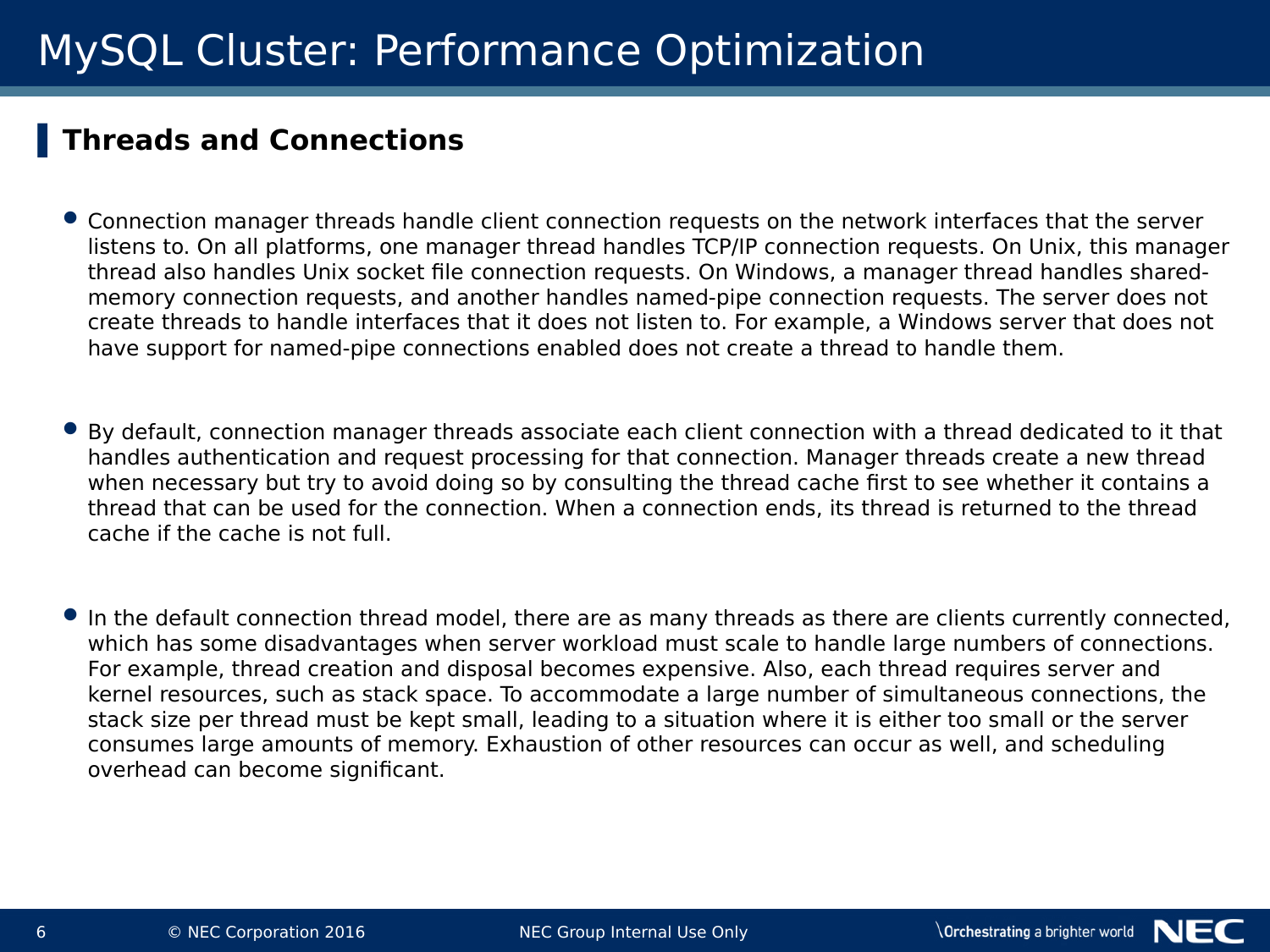

# MySQL Cluster: Performance Optimization
Threads and Connections

Connection manager threads handle client connection requests on the network interfaces that the server listens to. On all platforms, one manager thread handles TCP/IP connection requests. On Unix, this manager thread also handles Unix socket file connection requests. On Windows, a manager thread handles shared-memory connection requests, and another handles named-pipe connection requests. The server does not create threads to handle interfaces that it does not listen to. For example, a Windows server that does not have support for named-pipe connections enabled does not create a thread to handle them.

By default, connection manager threads associate each client connection with a thread dedicated to it that handles authentication and request processing for that connection. Manager threads create a new thread when necessary but try to avoid doing so by consulting the thread cache first to see whether it contains a thread that can be used for the connection. When a connection ends, its thread is returned to the thread cache if the cache is not full.

In the default connection thread model, there are as many threads as there are clients currently connected, which has some disadvantages when server workload must scale to handle large numbers of connections. For example, thread creation and disposal becomes expensive. Also, each thread requires server and kernel resources, such as stack space. To accommodate a large number of simultaneous connections, the stack size per thread must be kept small, leading to a situation where it is either too small or the server consumes large amounts of memory. Exhaustion of other resources can occur as well, and scheduling overhead can become significant.